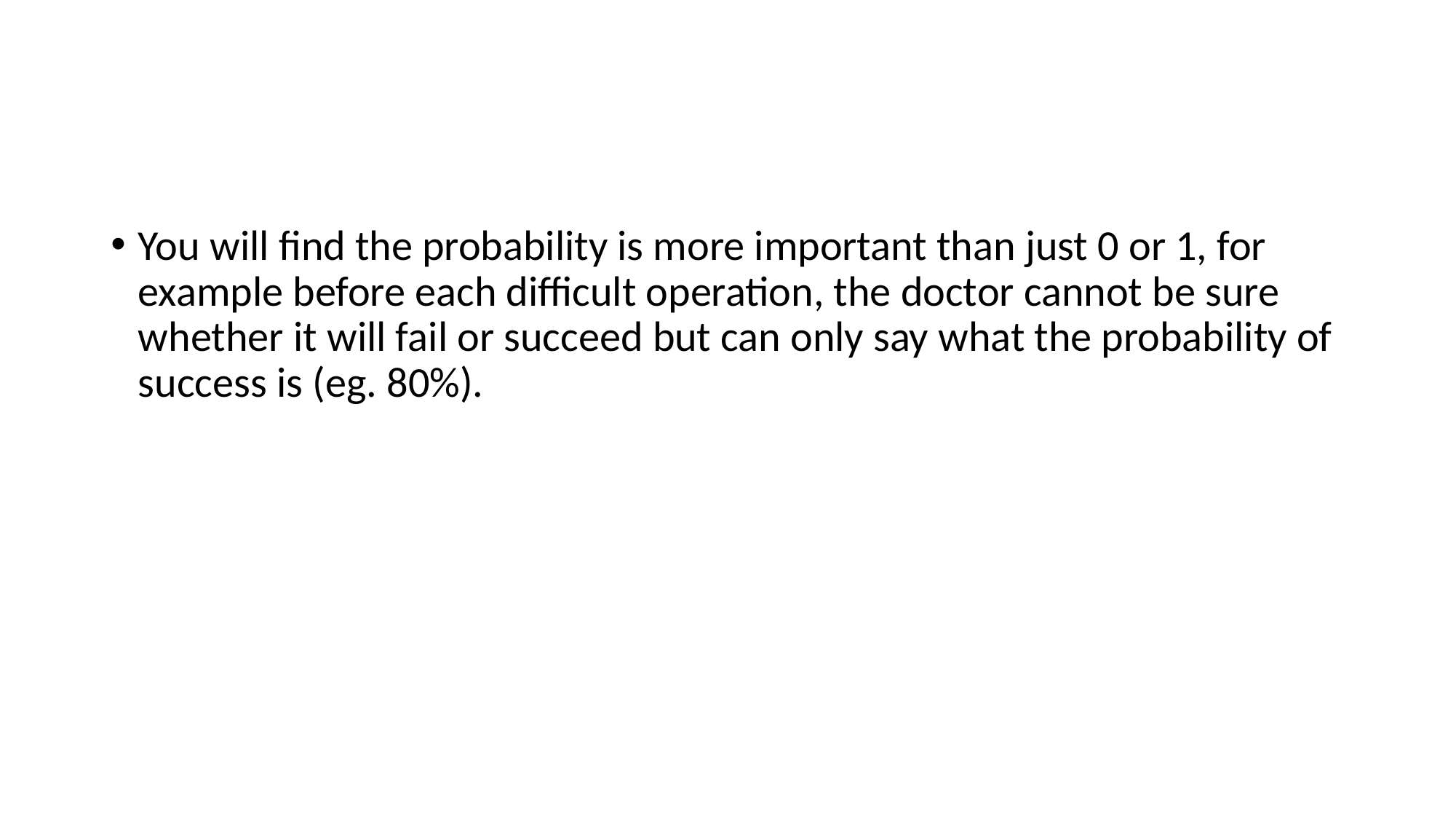

#
You will find the probability is more important than just 0 or 1, for example before each difficult operation, the doctor cannot be sure whether it will fail or succeed but can only say what the probability of success is (eg. 80%).